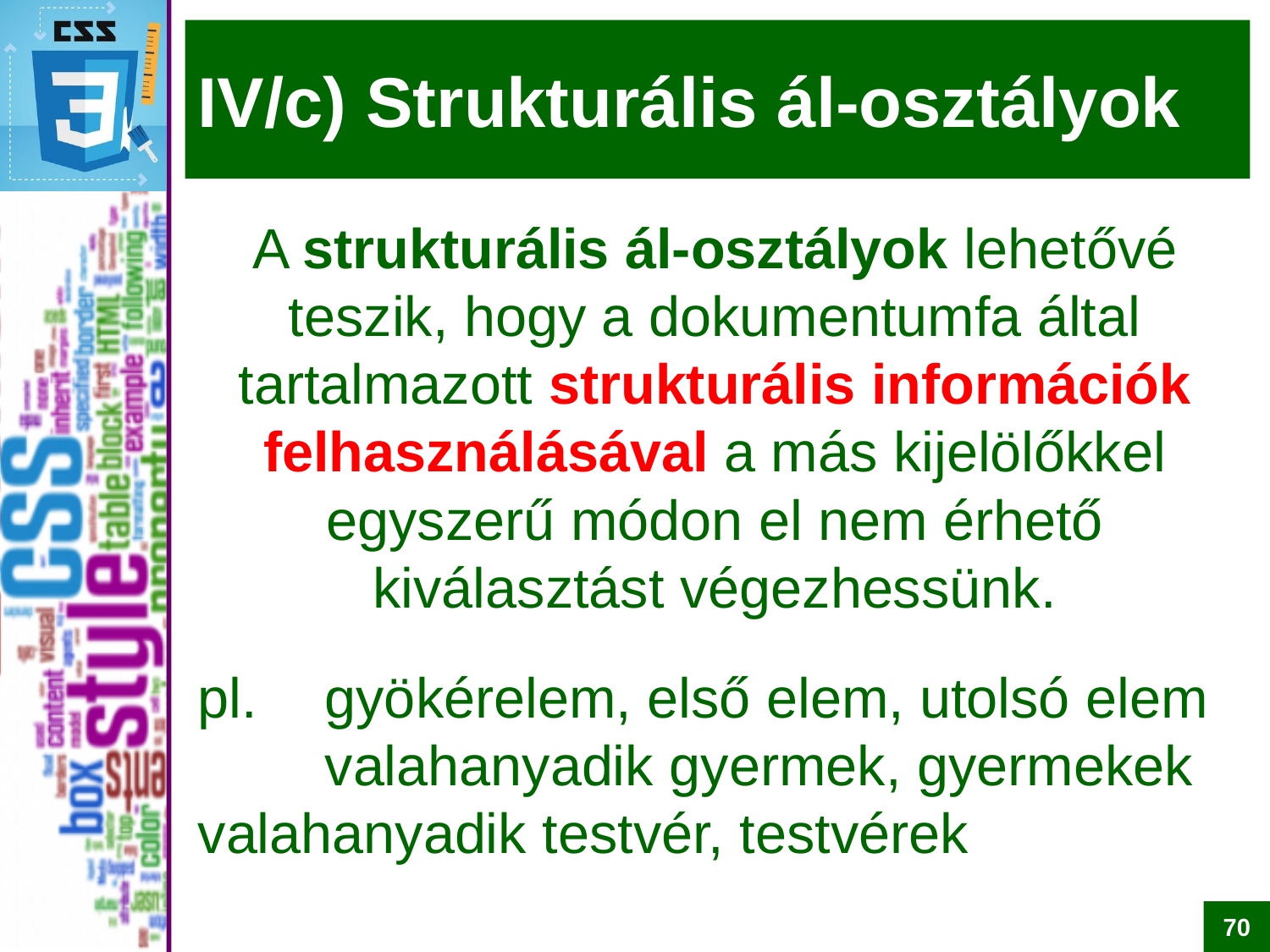

# IV/c) Strukturális ál-osztályok
A strukturális ál-osztályok lehetővé teszik, hogy a dokumentumfa által tartalmazott strukturális információk felhasználásával a más kijelölőkkel egyszerű módon el nem érhető kiválasztást végezhessünk.
pl.	gyökérelem, első elem, utolsó elem
	valahanyadik gyermek, gyermekek 	valahanyadik testvér, testvérek
70